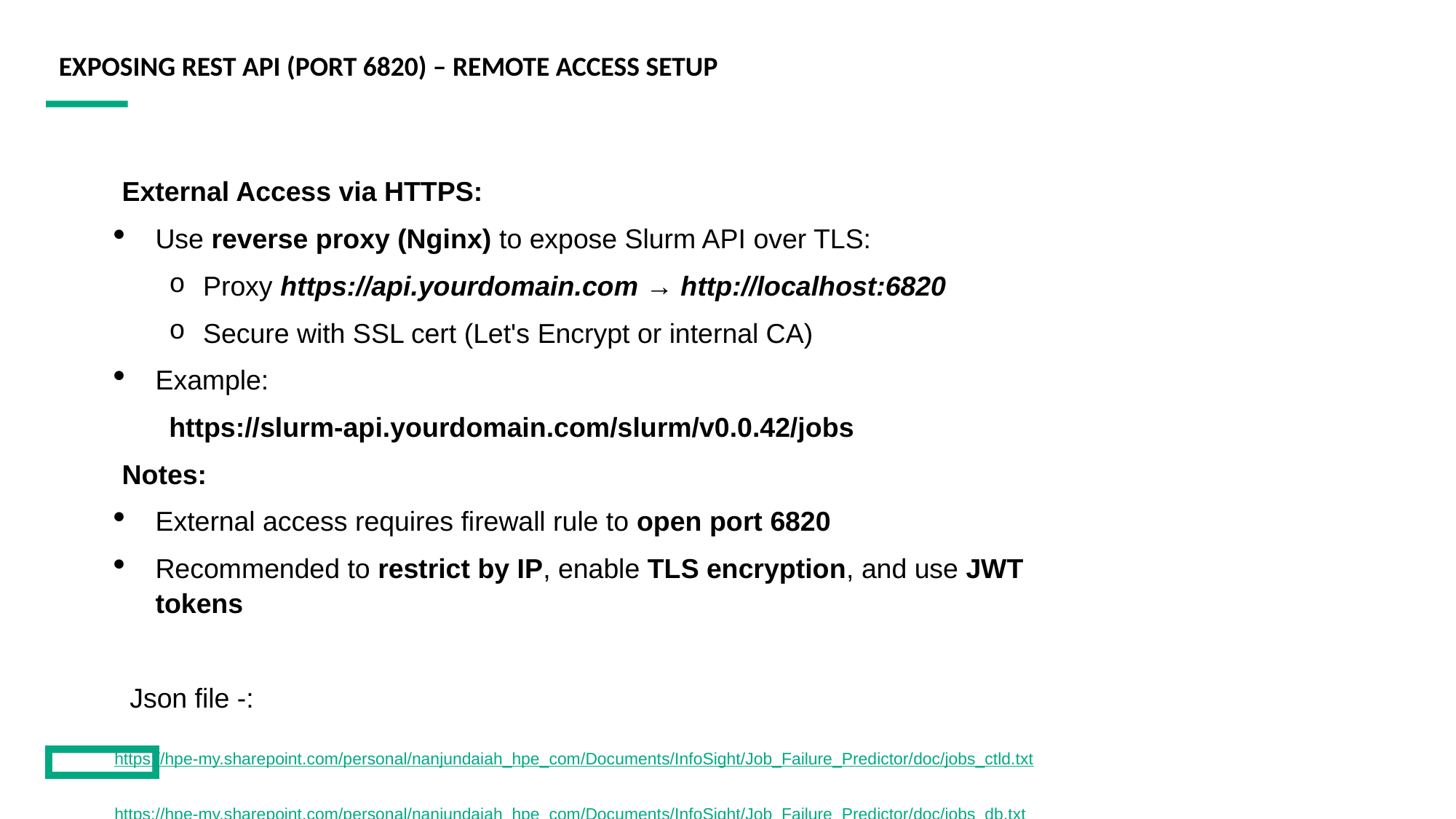

# Exposing REST API (Port 6820) – Remote Access Setup

 External Access via HTTPS:
Use reverse proxy (Nginx) to expose Slurm API over TLS:
Proxy https://api.yourdomain.com → http://localhost:6820
Secure with SSL cert (Let's Encrypt or internal CA)
Example:
 	https://slurm-api.yourdomain.com/slurm/v0.0.42/jobs
 Notes:
External access requires firewall rule to open port 6820
Recommended to restrict by IP, enable TLS encryption, and use JWT tokens

  Json file -:
	https://hpe-my.sharepoint.com/personal/nanjundaiah_hpe_com/Documents/InfoSight/Job_Failure_Predictor/doc/jobs_ctld.txt
	https://hpe-my.sharepoint.com/personal/nanjundaiah_hpe_com/Documents/InfoSight/Job_Failure_Predictor/doc/jobs_db.txt